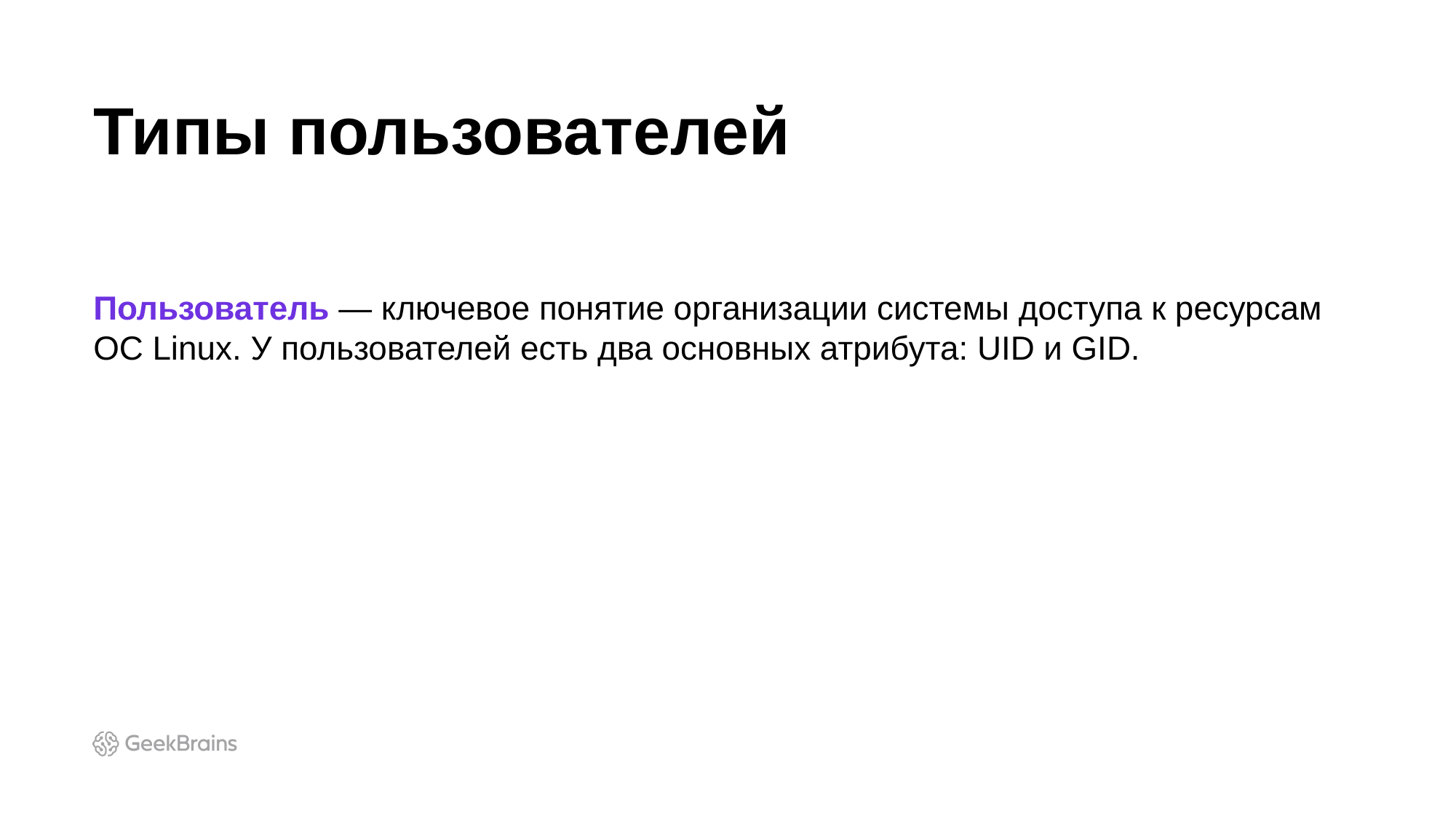

# Типы пользователей
Пользователь — ключевое понятие организации системы доступа к ресурсам ОС Linux. У пользователей есть два основных атрибута: UID и GID.